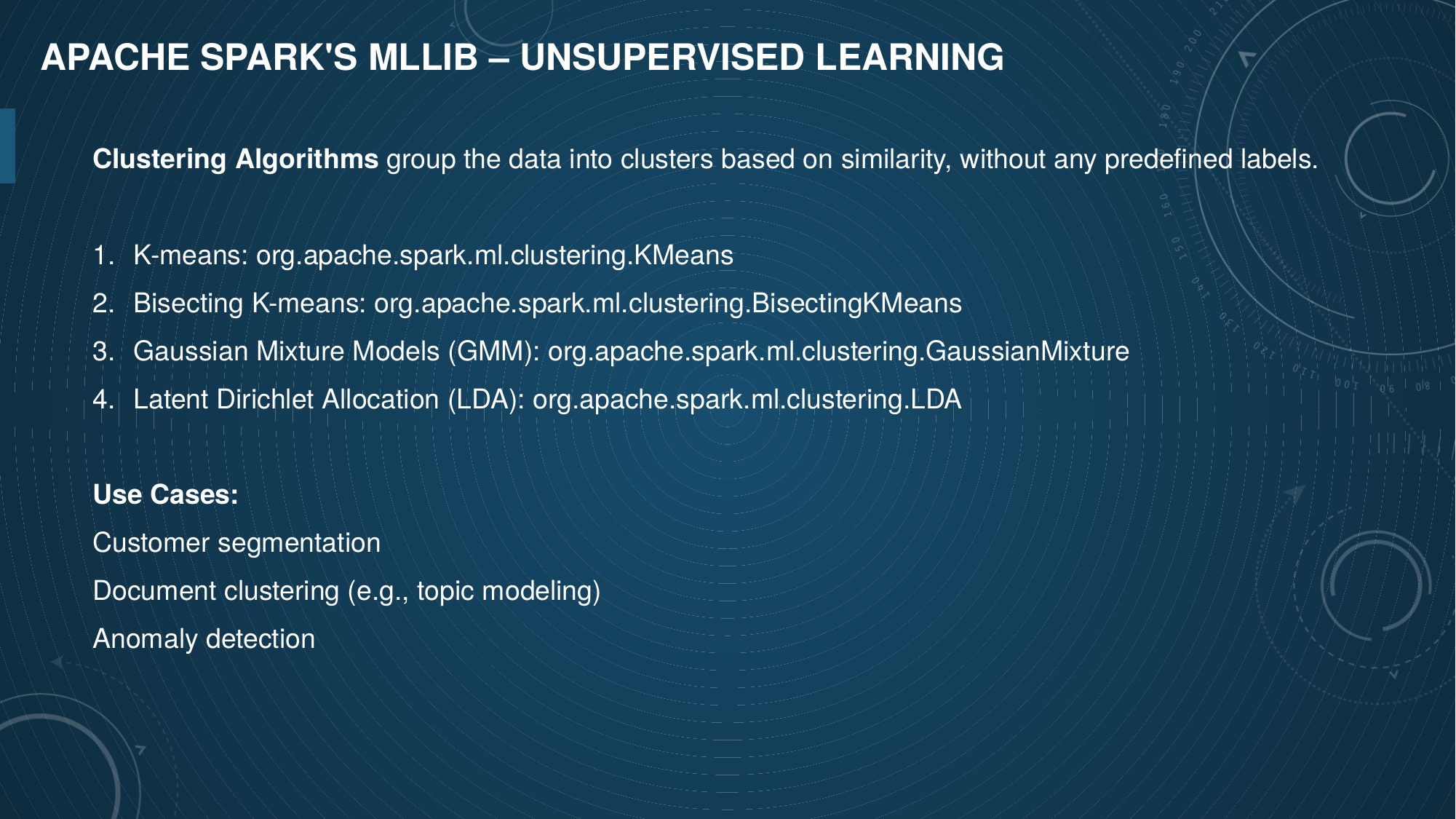

# Apache Spark's Mllib – unsupervised learning
Clustering Algorithms group the data into clusters based on similarity, without any predefined labels.

K-means: org.apache.spark.ml.clustering.KMeans
Bisecting K-means: org.apache.spark.ml.clustering.BisectingKMeans
Gaussian Mixture Models (GMM): org.apache.spark.ml.clustering.GaussianMixture
Latent Dirichlet Allocation (LDA): org.apache.spark.ml.clustering.LDA

Use Cases:
Customer segmentation
Document clustering (e.g., topic modeling)
Anomaly detection